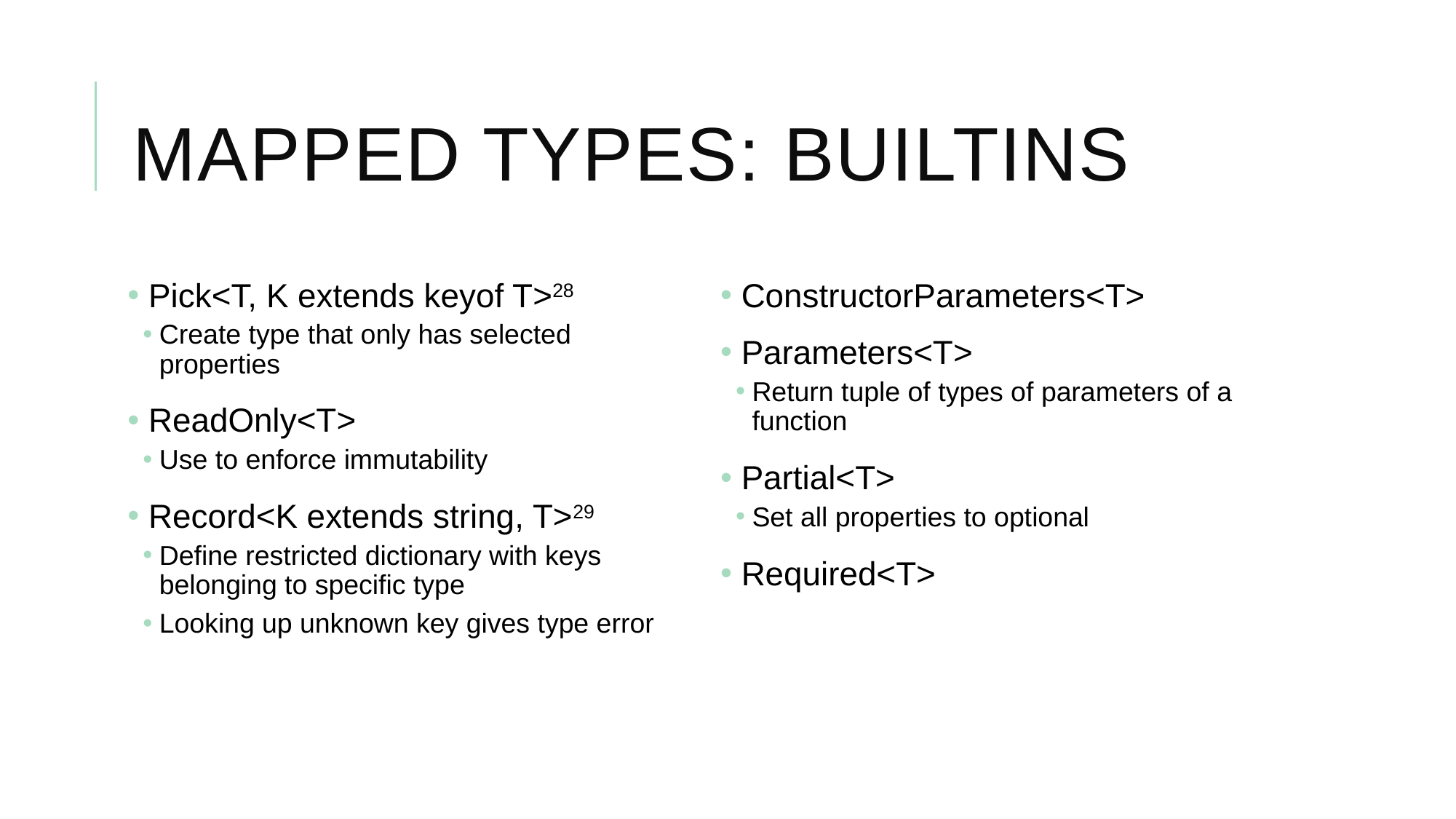

# Mapped Types: Builtins
 Pick<T, K extends keyof T>28
Create type that only has selected properties
 ReadOnly<T>
Use to enforce immutability
 Record<K extends string, T>29
Define restricted dictionary with keys belonging to specific type
Looking up unknown key gives type error
 ConstructorParameters<T>
 Parameters<T>
Return tuple of types of parameters of a function
 Partial<T>
Set all properties to optional
 Required<T>